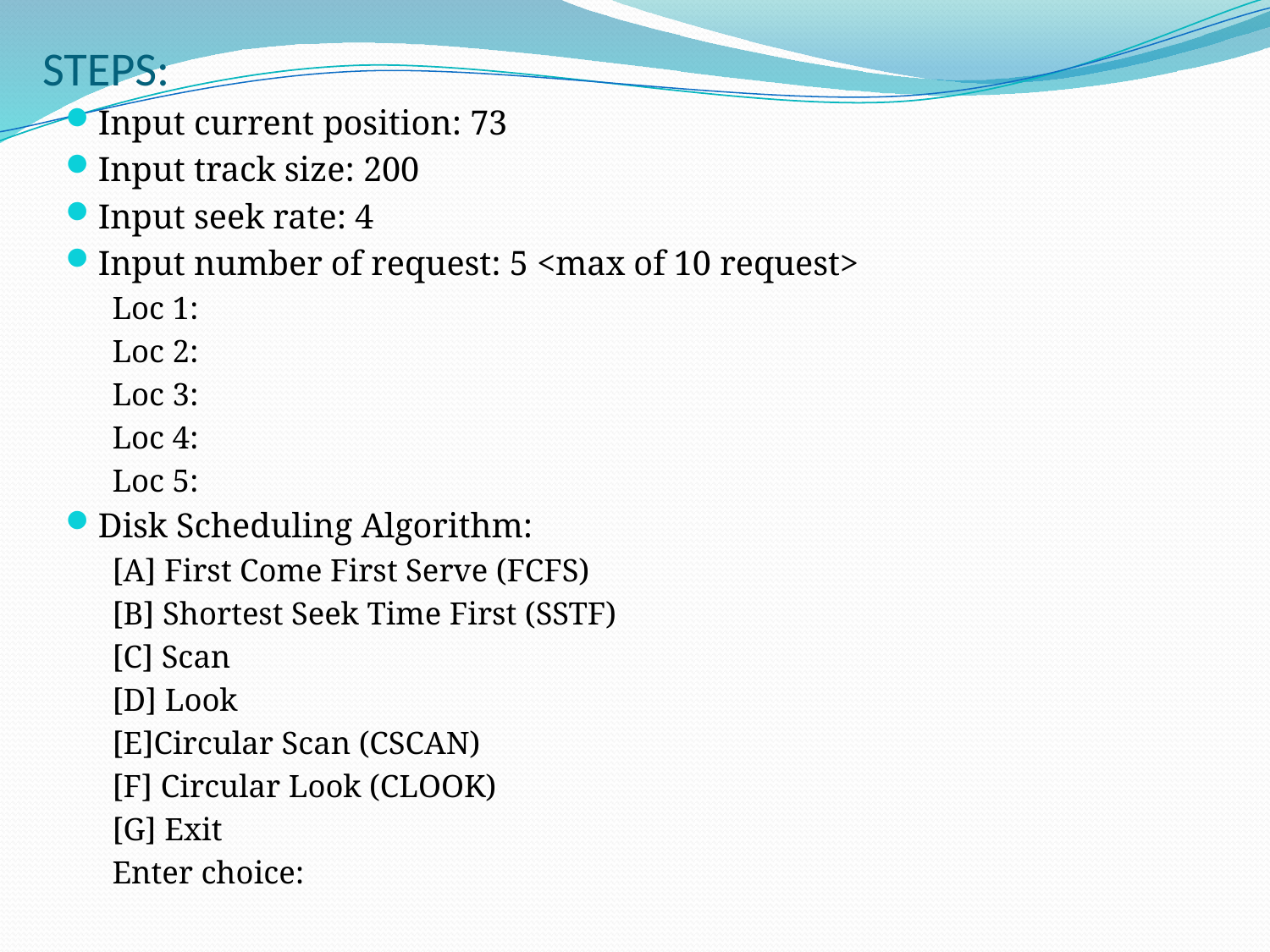

# STEPS:
Input current position: 73
Input track size: 200
Input seek rate: 4
Input number of request: 5 <max of 10 request>
Loc 1:
Loc 2:
Loc 3:
Loc 4:
Loc 5:
Disk Scheduling Algorithm:
[A] First Come First Serve (FCFS)
[B] Shortest Seek Time First (SSTF)
[C] Scan
[D] Look
[E]Circular Scan (CSCAN)
[F] Circular Look (CLOOK)
[G] Exit
Enter choice: